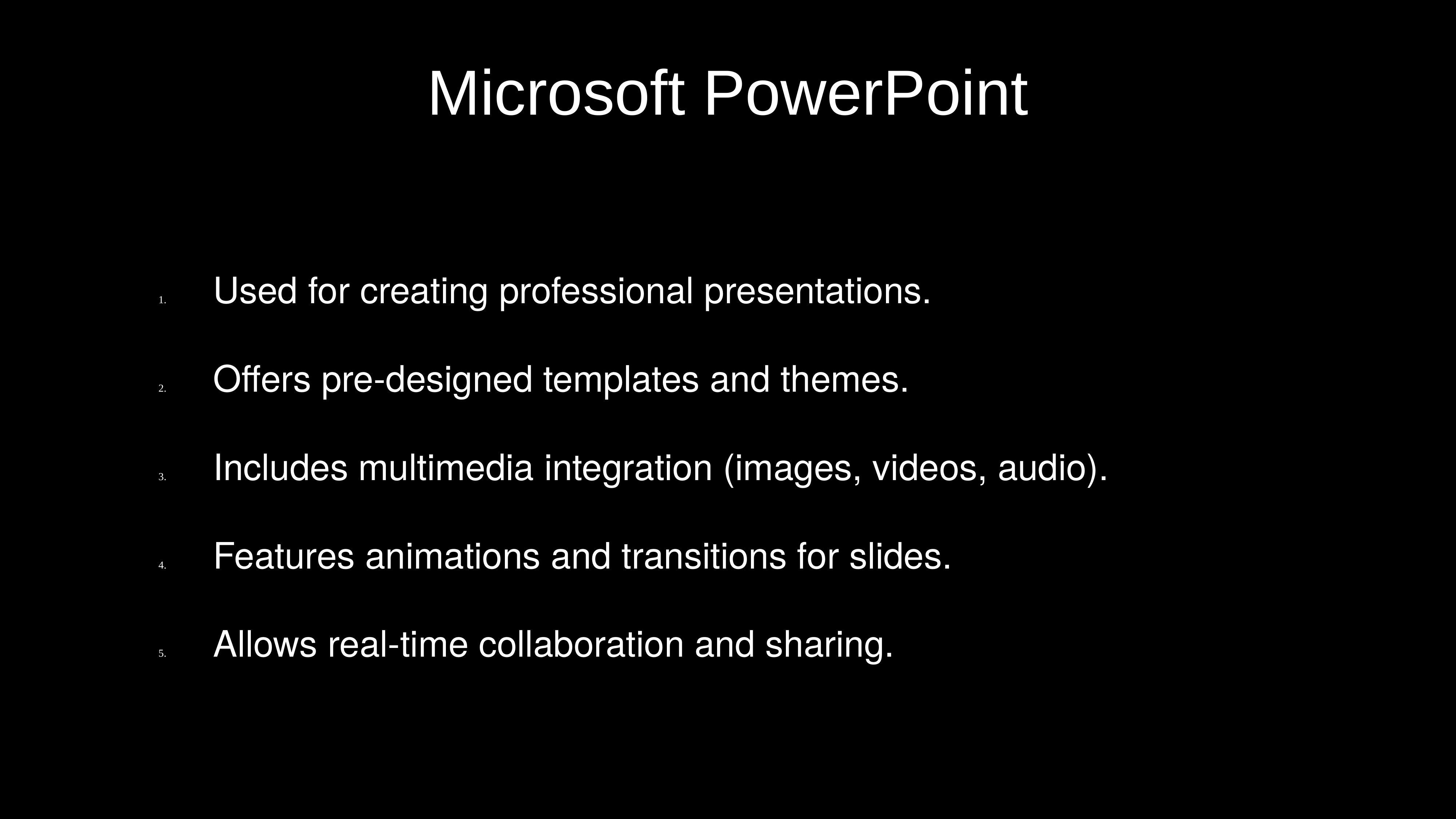

# Microsoft PowerPoint
	1.	Used for creating professional presentations.
	2.	Offers pre-designed templates and themes.
	3.	Includes multimedia integration (images, videos, audio).
	4.	Features animations and transitions for slides.
	5.	Allows real-time collaboration and sharing.